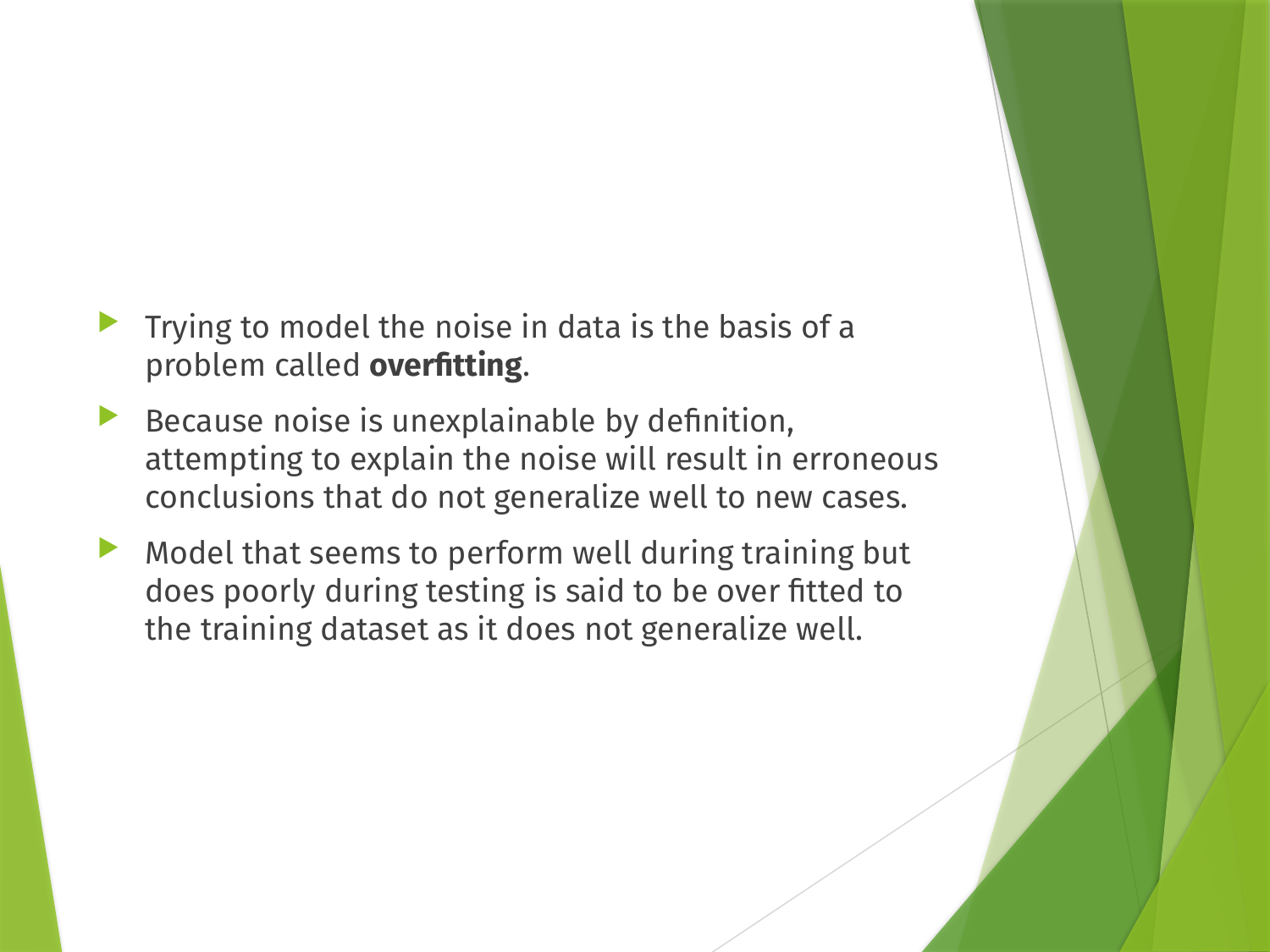

#
Trying to model the noise in data is the basis of a problem called overfitting.
Because noise is unexplainable by definition, attempting to explain the noise will result in erroneous conclusions that do not generalize well to new cases.
Model that seems to perform well during training but does poorly during testing is said to be over fitted to the training dataset as it does not generalize well.